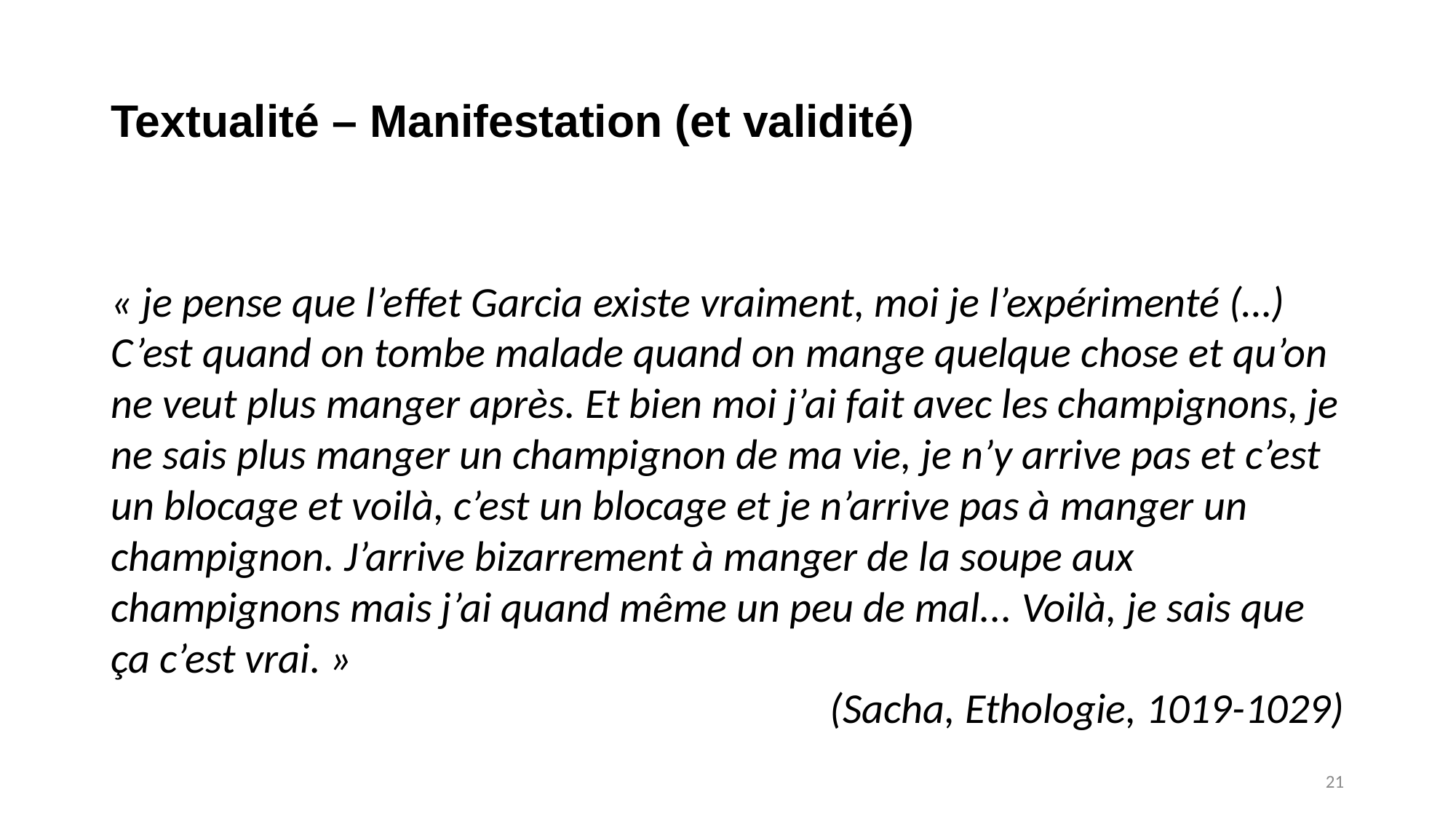

# Textualité – Manifestation (et validité)

« je pense que l’effet Garcia existe vraiment, moi je l’expérimenté (…) C’est quand on tombe malade quand on mange quelque chose et qu’on ne veut plus manger après. Et bien moi j’ai fait avec les champignons, je ne sais plus manger un champignon de ma vie, je n’y arrive pas et c’est un blocage et voilà, c’est un blocage et je n’arrive pas à manger un champignon. J’arrive bizarrement à manger de la soupe aux champignons mais j’ai quand même un peu de mal... Voilà, je sais que ça c’est vrai. »
(Sacha, Ethologie, 1019-1029)

21